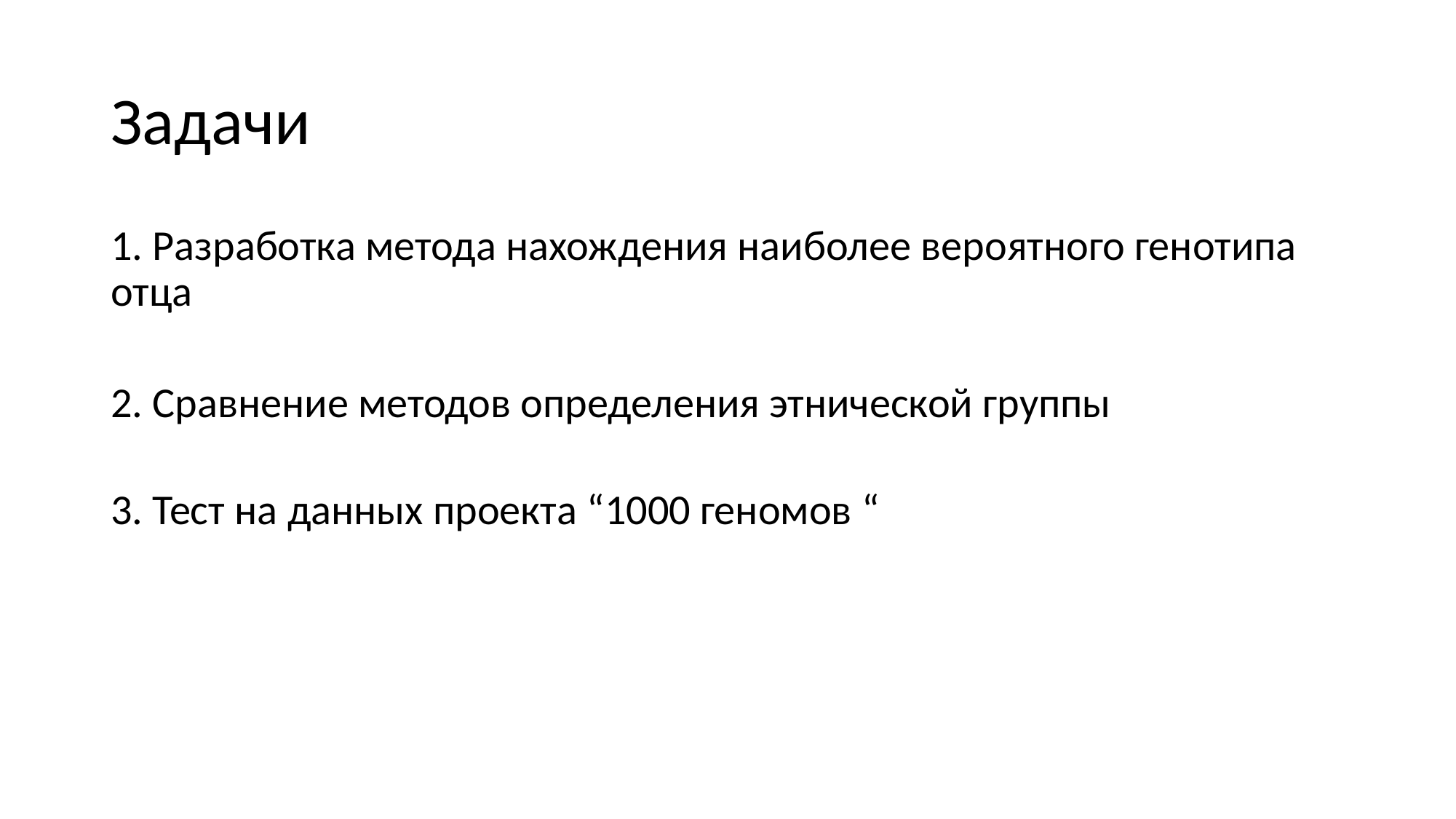

# Задачи
1. Разработка метода нахождения наиболее вероятного генотипа отца
2. Сравнение методов определения этнической группы
3. Тест на данных проекта “1000 геномов “